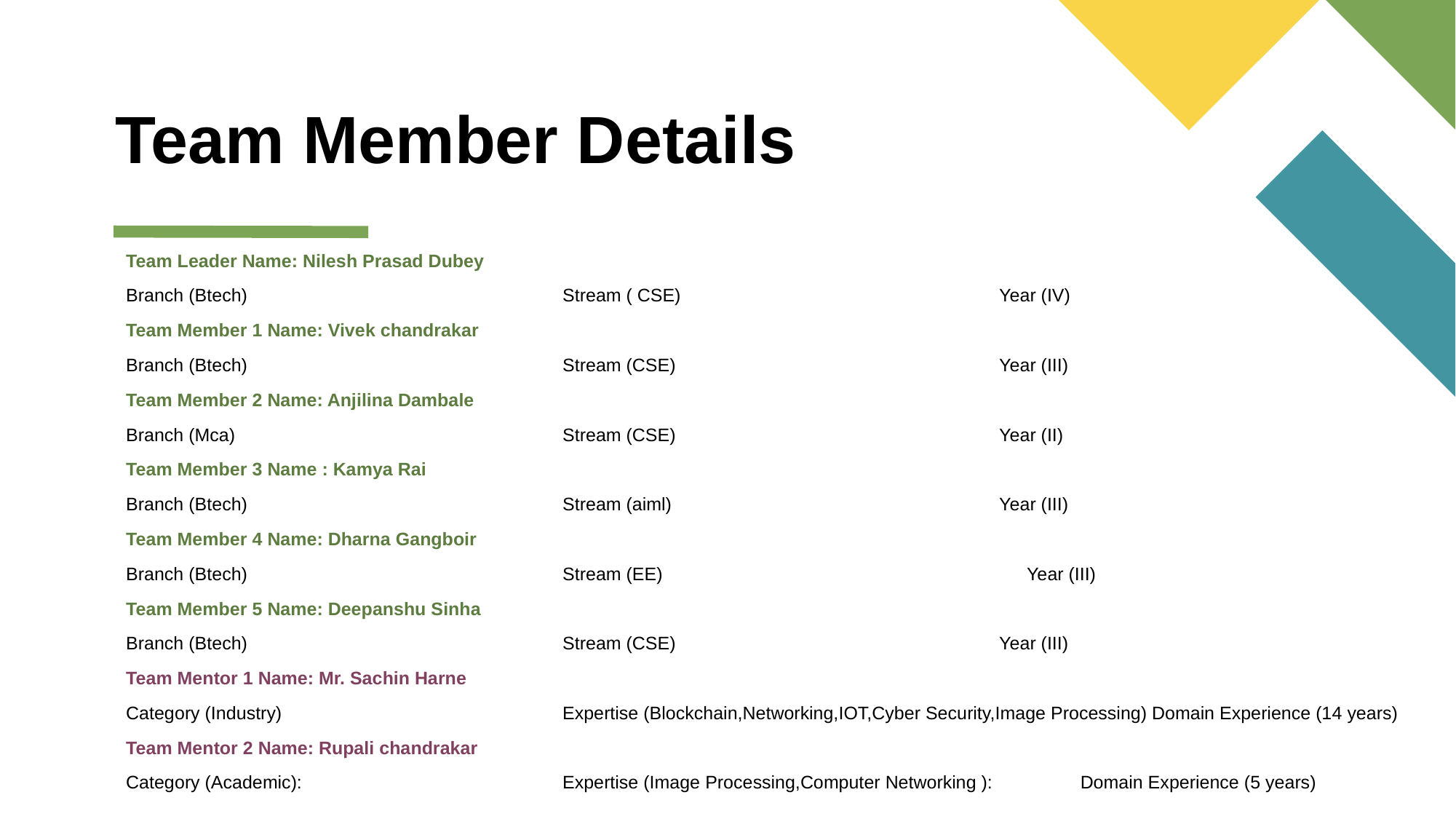

# Team Member Details
Team Leader Name: Nilesh Prasad Dubey
Branch (Btech)			Stream ( CSE)			Year (IV)
Team Member 1 Name: Vivek chandrakar
Branch (Btech)			Stream (CSE)			Year (III)
Team Member 2 Name: Anjilina Dambale
Branch (Mca)			Stream (CSE)			Year (II)
Team Member 3 Name : Kamya Rai
Branch (Btech)			Stream (aiml)			Year (III)
Team Member 4 Name: Dharna Gangboir
Branch (Btech)			Stream (EE)			                           Year (III)
Team Member 5 Name: Deepanshu Sinha
Branch (Btech)			Stream (CSE)			Year (III)
Team Mentor 1 Name: Mr. Sachin Harne
Category (Industry)			Expertise (Blockchain,Networking,IOT,Cyber Security,Image Processing) Domain Experience (14 years)
Team Mentor 2 Name: Rupali chandrakar
Category (Academic):		 	Expertise (Image Processing,Computer Networking ): 	                Domain Experience (5 years)